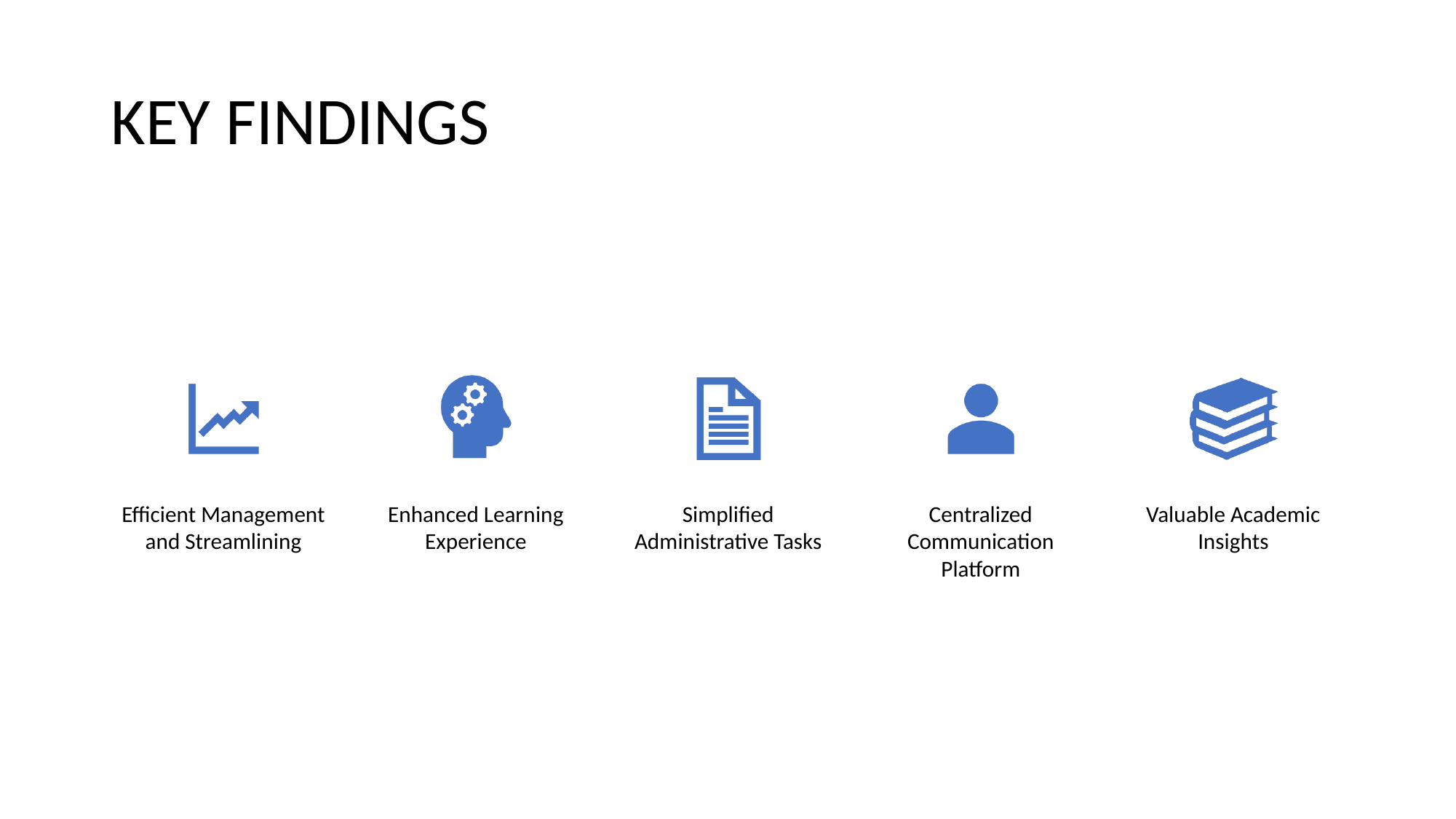

# KEY FINDINGS
Efficient Management and Streamlining
Enhanced Learning Experience
Simplified Administrative Tasks
Centralized Communication Platform
Valuable Academic Insights